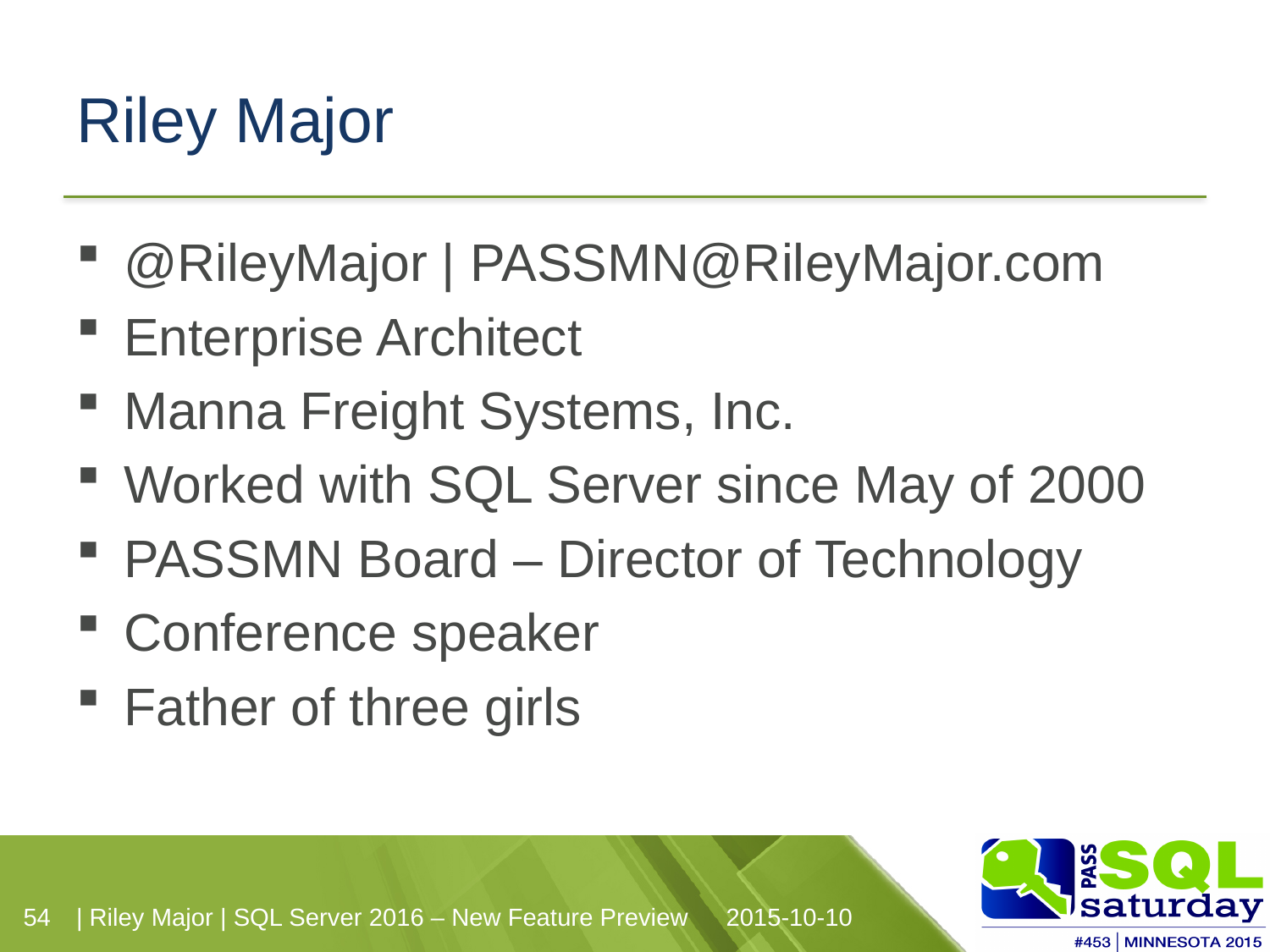

# Riley Major
@RileyMajor | PASSMN@RileyMajor.com
Enterprise Architect
Manna Freight Systems, Inc.
Worked with SQL Server since May of 2000
PASSMN Board – Director of Technology
Conference speaker
Father of three girls
| Riley Major | SQL Server 2016 – New Feature Preview
2015-10-10
54